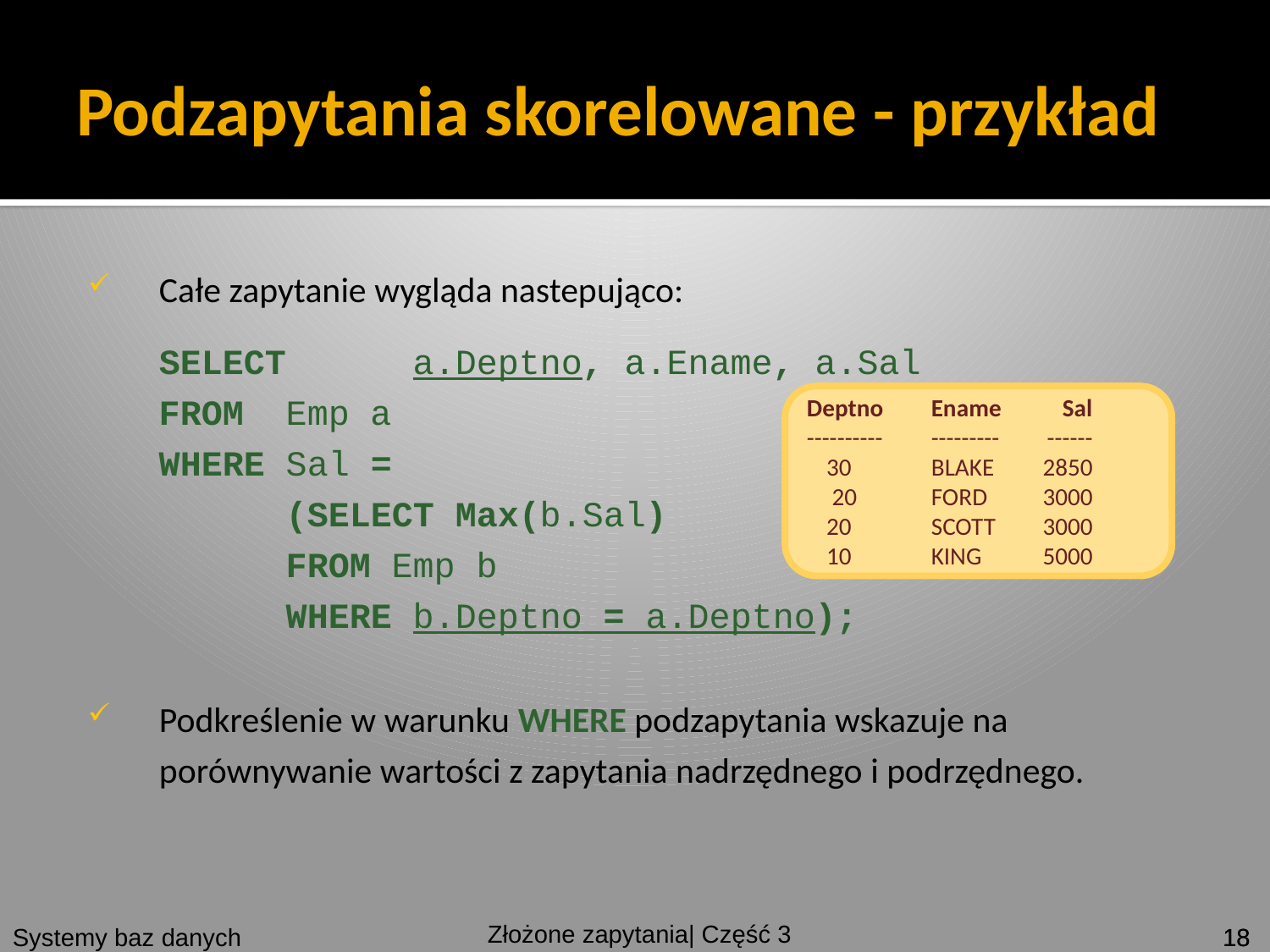

# Podzapytania skorelowane - przykład
Całe zapytanie wygląda nastepująco:
SELECT	a.Deptno, a.Ename, a.Sal
FROM	Emp a
WHERE	Sal =
	(SELECT Max(b.Sal)
	FROM Emp b
	WHERE b.Deptno = a.Deptno);
Podkreślenie w warunku WHERE podzapytania wskazuje na porównywanie wartości z zapytania nadrzędnego i podrzędnego.
Deptno	Ename 	Sal
---------- 	--------- 	------
	30 	BLAKE	2850
	20	FORD	3000
	20 	SCOTT 	3000
	10 	KING	5000
Złożone zapytania| Część 3